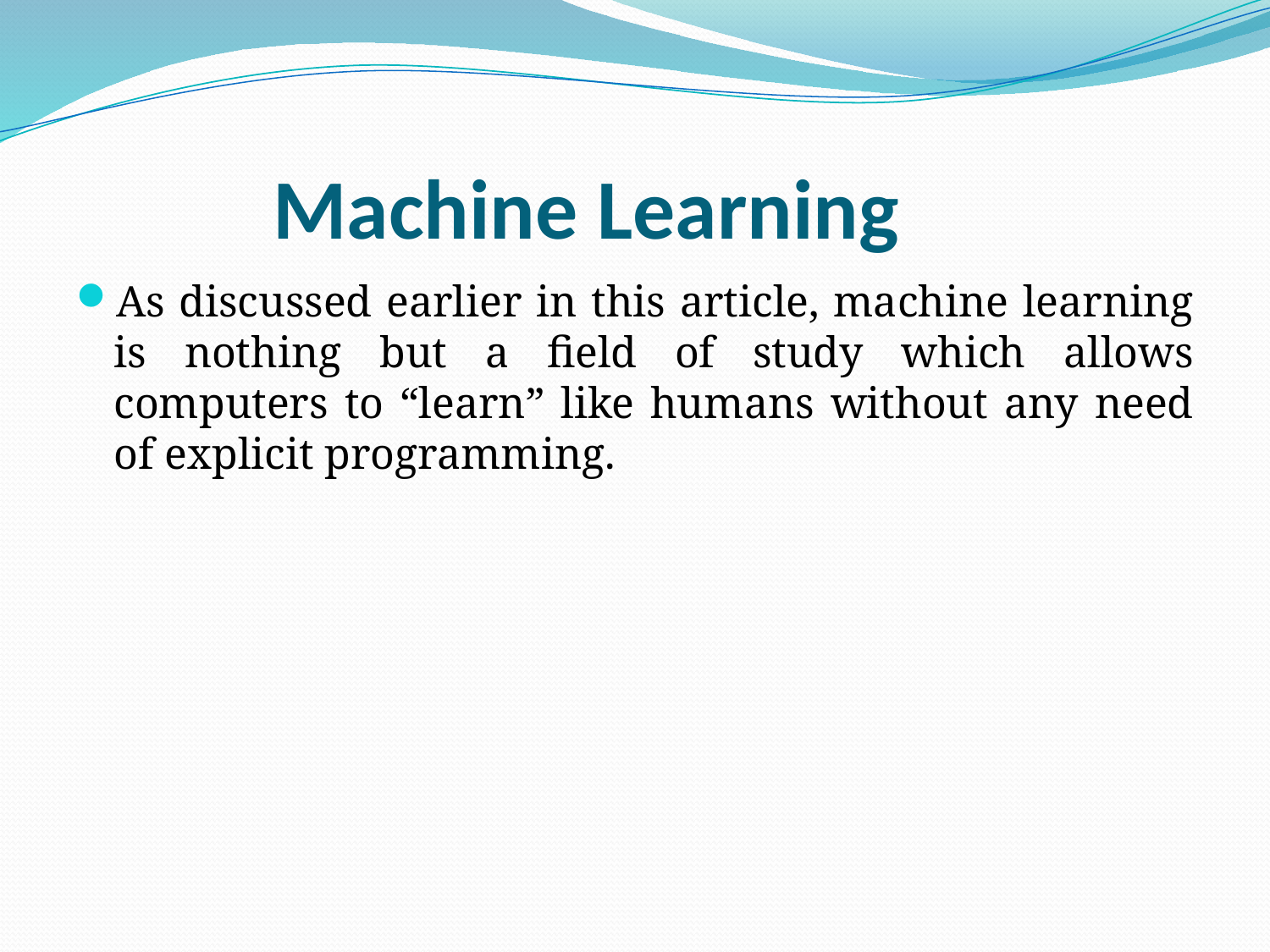

# Machine Learning
As discussed earlier in this article, machine learning is nothing but a field of study which allows computers to “learn” like humans without any need of explicit programming.